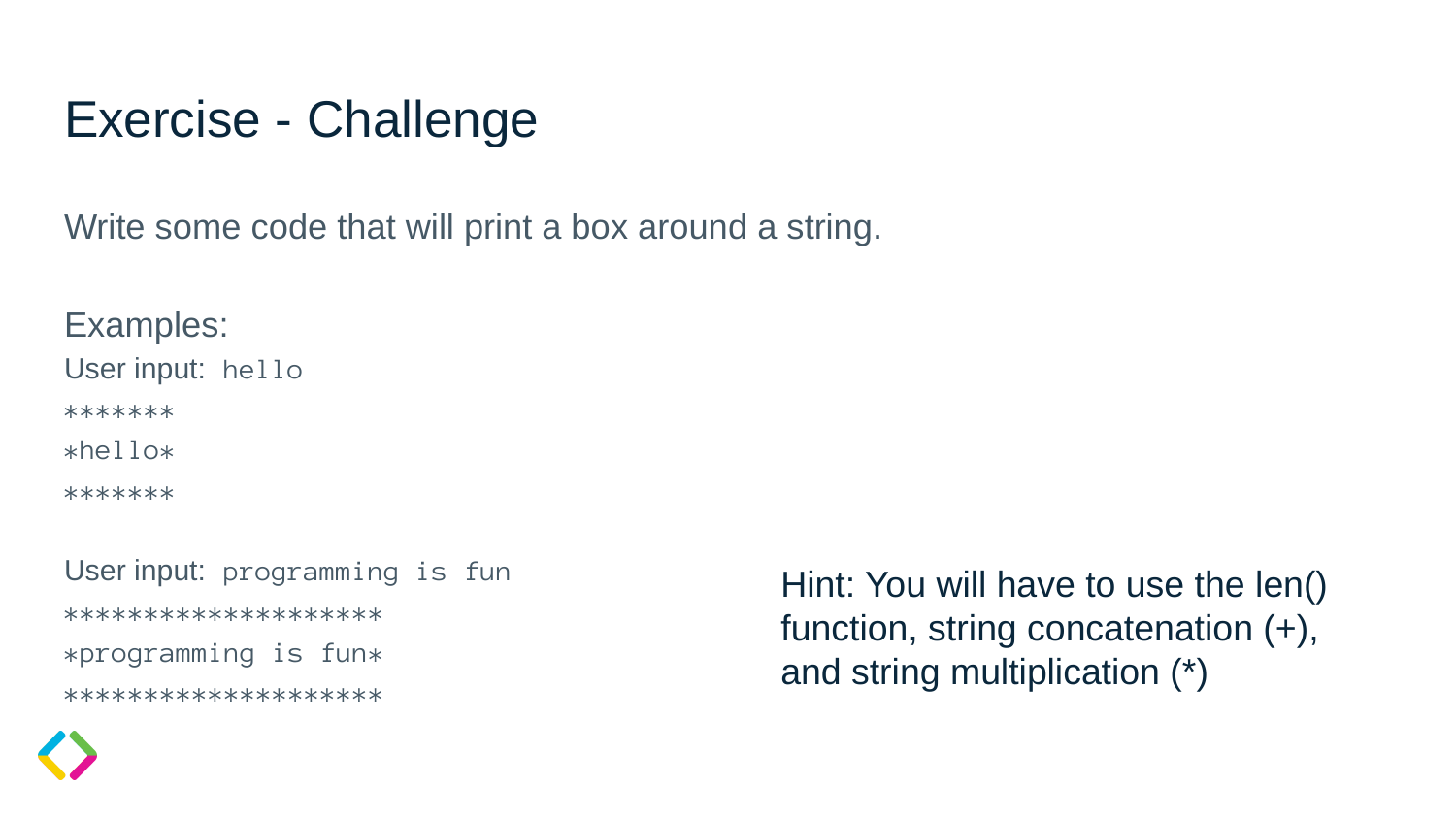

# Exercise - Challenge
Write some code that will print a box around a string.

Examples:
User input: hello
*******
*hello*
*******

User input: programming is fun
********************
*programming is fun*
********************
Hint: You will have to use the len() function, string concatenation (+), and string multiplication (*)